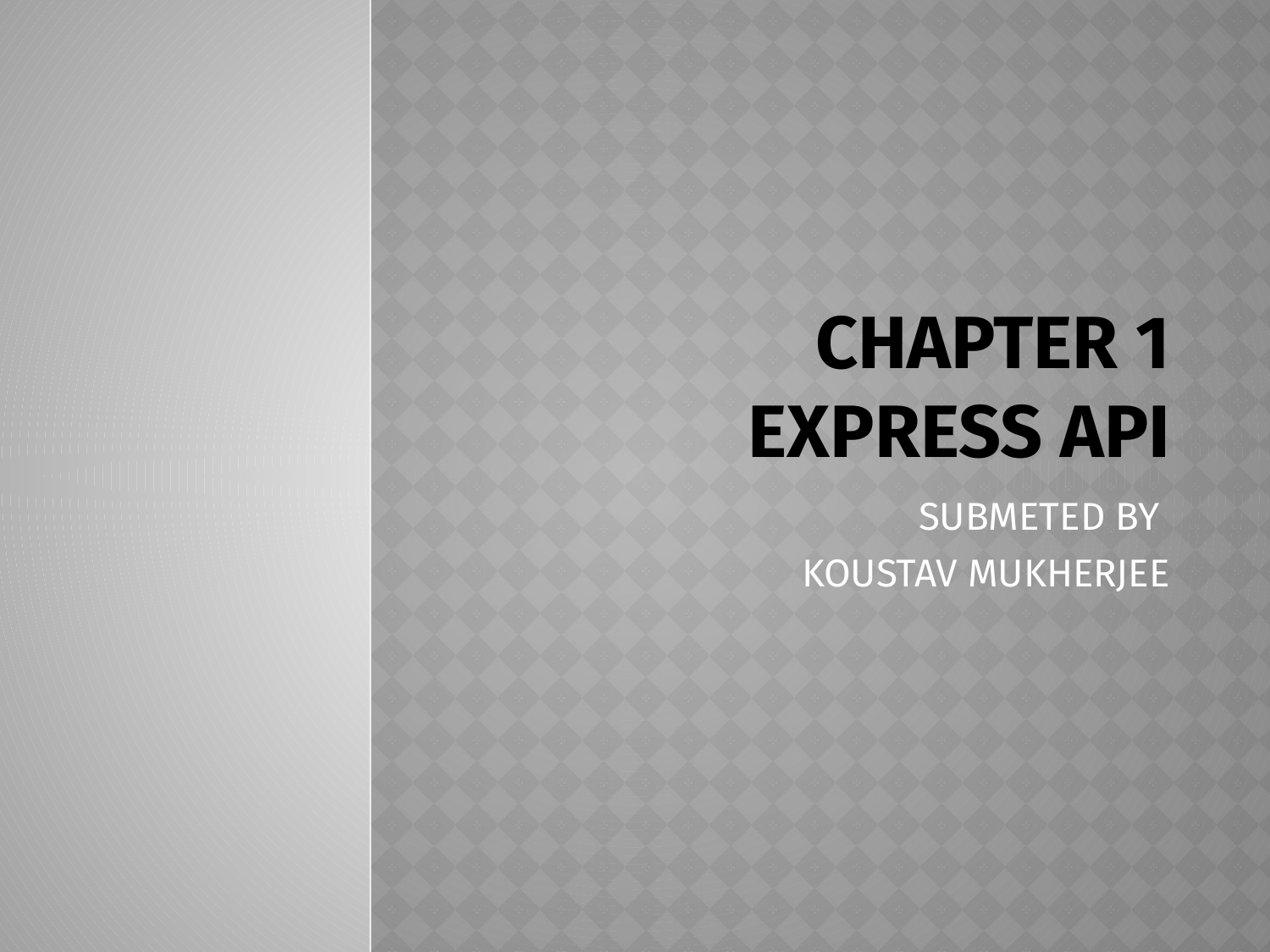

# Chapter 1 EXPRESS API
SUBMETED BY
KOUSTAV MUKHERJEE